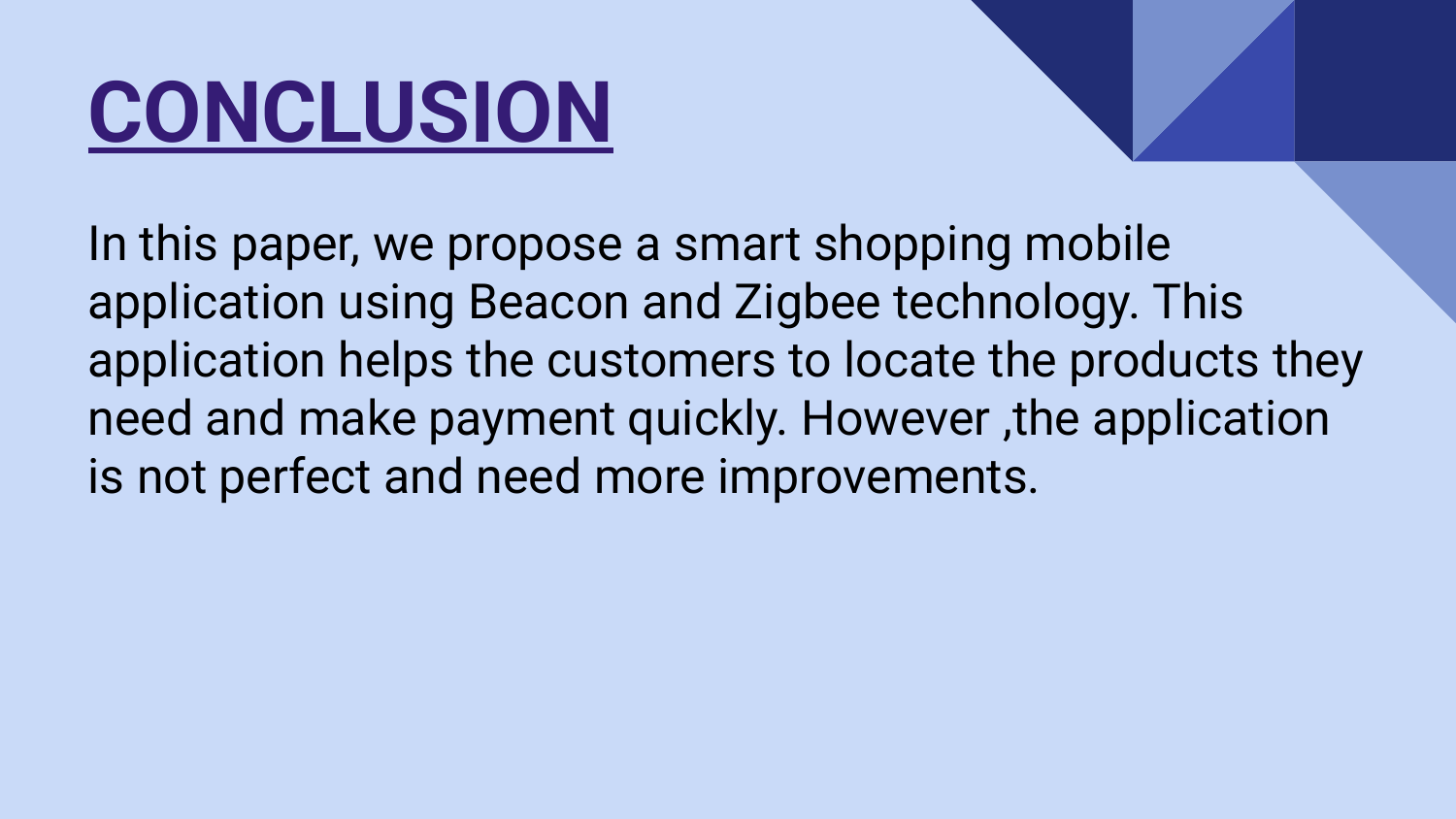

# CONCLUSION
In this paper, we propose a smart shopping mobile application using Beacon and Zigbee technology. This application helps the customers to locate the products they need and make payment quickly. However ,the application is not perfect and need more improvements.